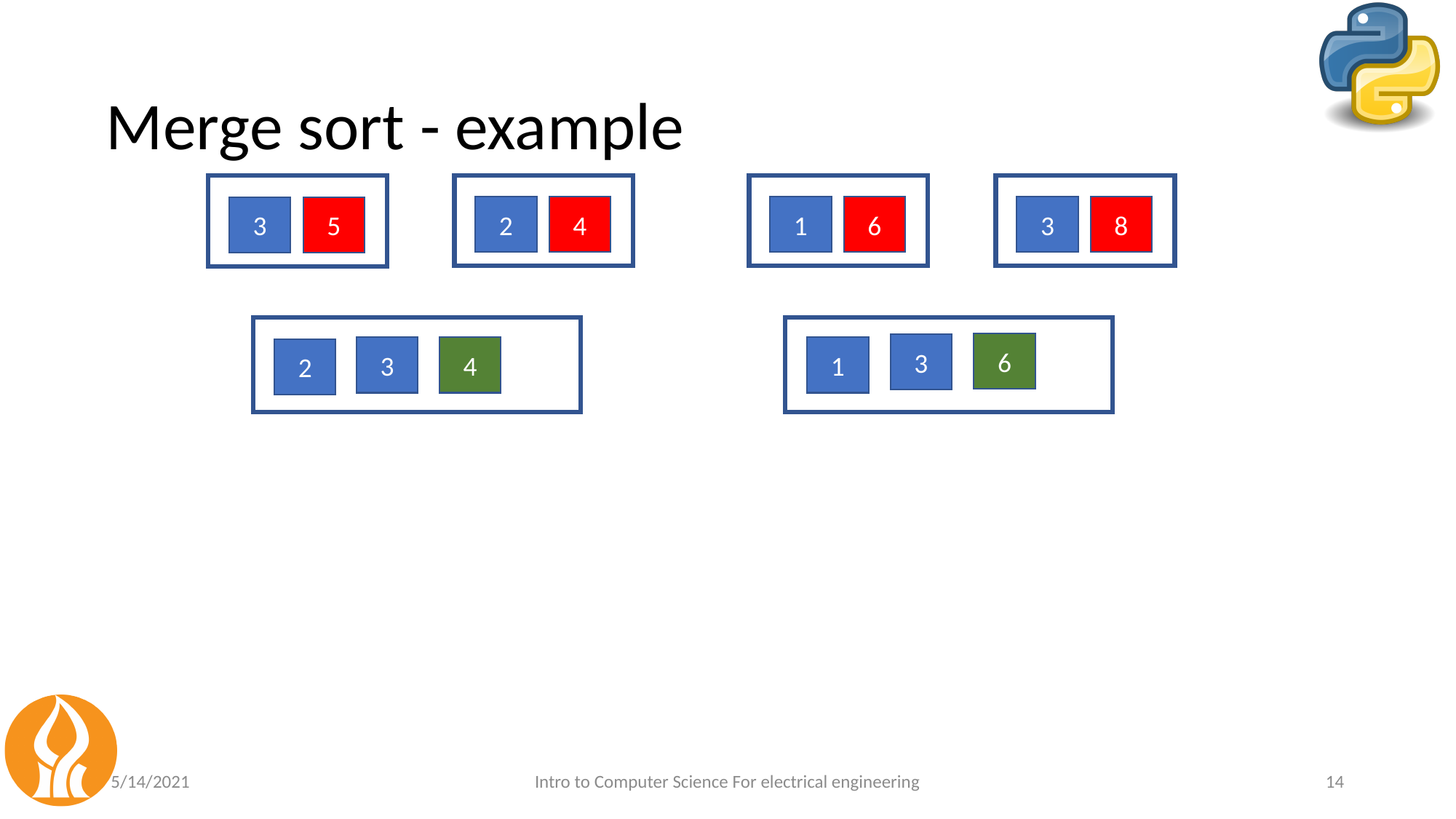

# Merge sort - example

2
4

1
6

3
8

3
5

2

1
6
3
3
4
5/14/2021
Intro to Computer Science For electrical engineering
14